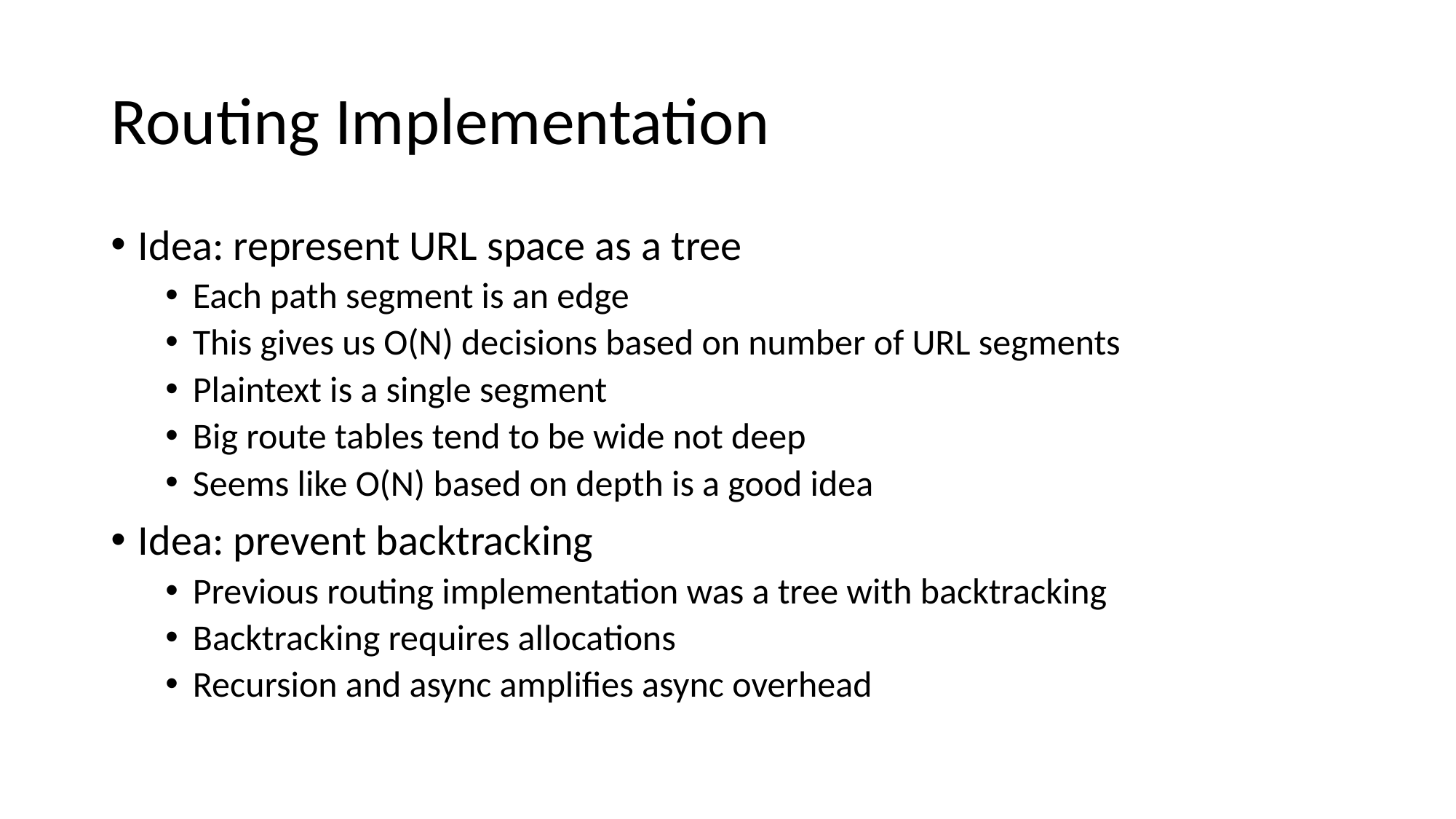

# Routing Implementation
Idea: represent URL space as a tree
Each path segment is an edge
This gives us O(N) decisions based on number of URL segments
Plaintext is a single segment
Big route tables tend to be wide not deep
Seems like O(N) based on depth is a good idea
Idea: prevent backtracking
Previous routing implementation was a tree with backtracking
Backtracking requires allocations
Recursion and async amplifies async overhead